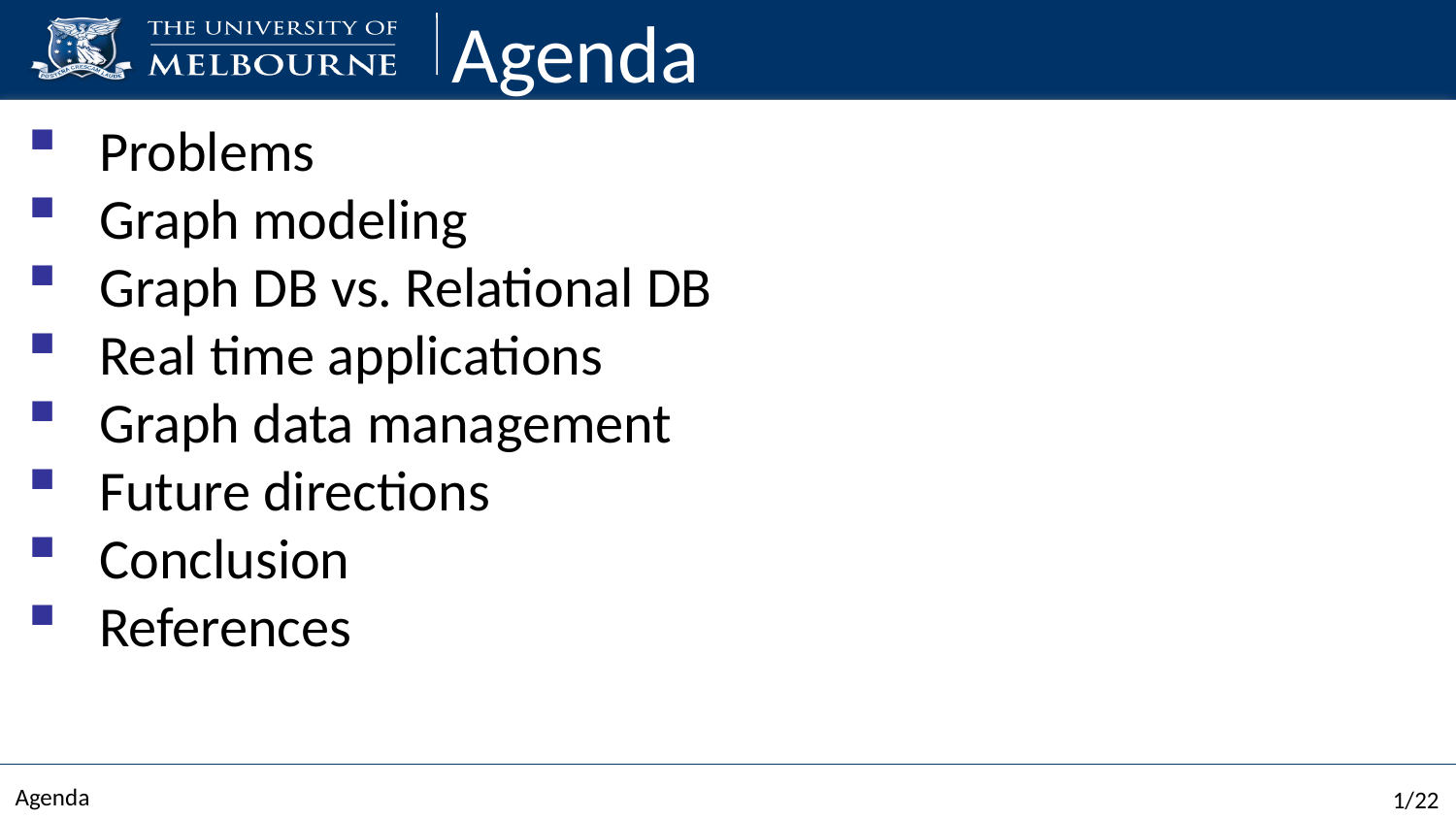

# Agenda
Problems
Graph modeling
Graph DB vs. Relational DB
Real time applications
Graph data management
Future directions
Conclusion
References
Agenda
1/22